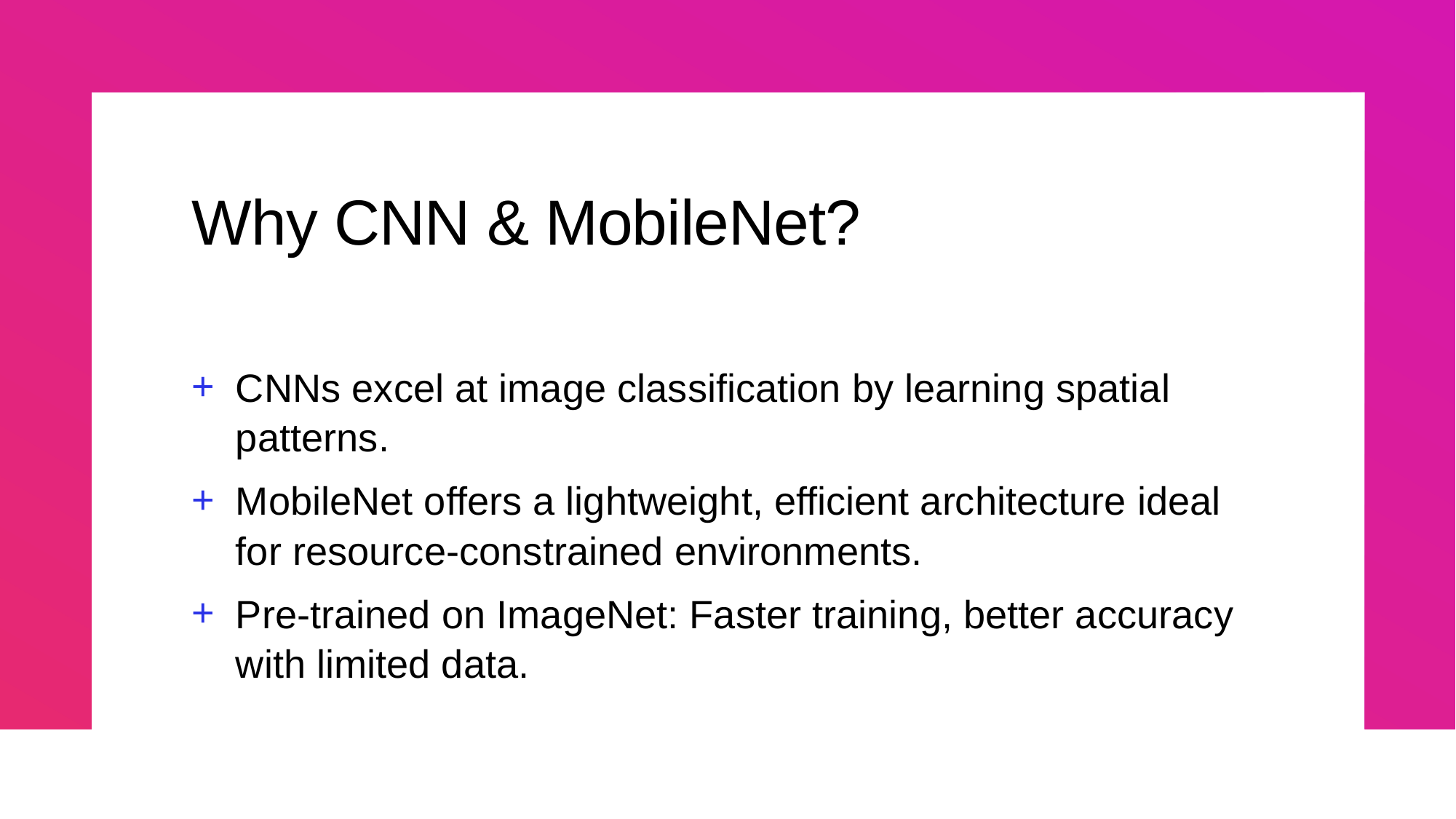

# Why CNN & MobileNet?
CNNs excel at image classification by learning spatial patterns.
MobileNet offers a lightweight, efficient architecture ideal for resource-constrained environments.
Pre-trained on ImageNet: Faster training, better accuracy with limited data.